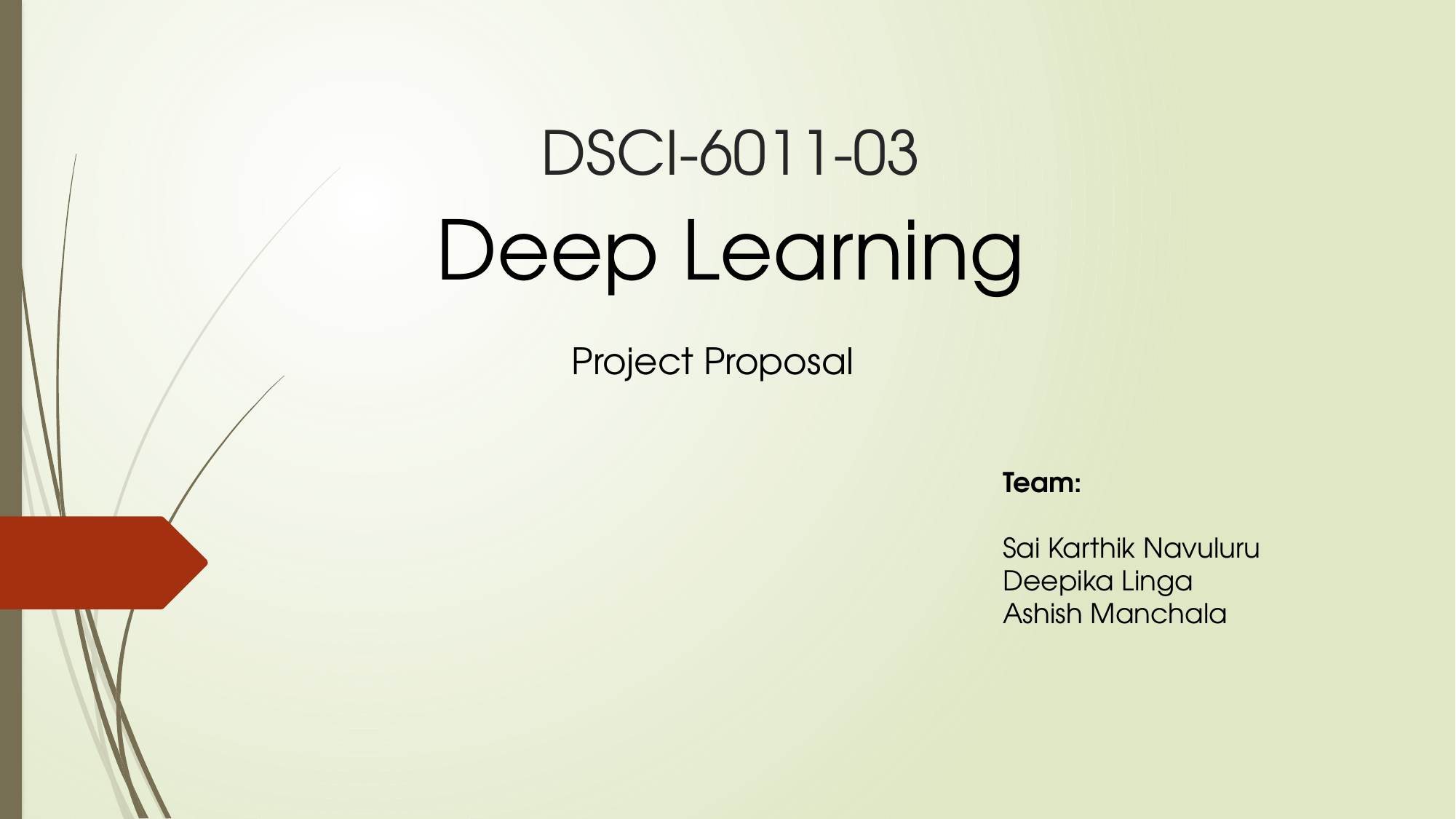

# DSCI-6011-03
Deep Learning

Project Proposal
Team:

Sai Karthik Navuluru
Deepika Linga
Ashish Manchala